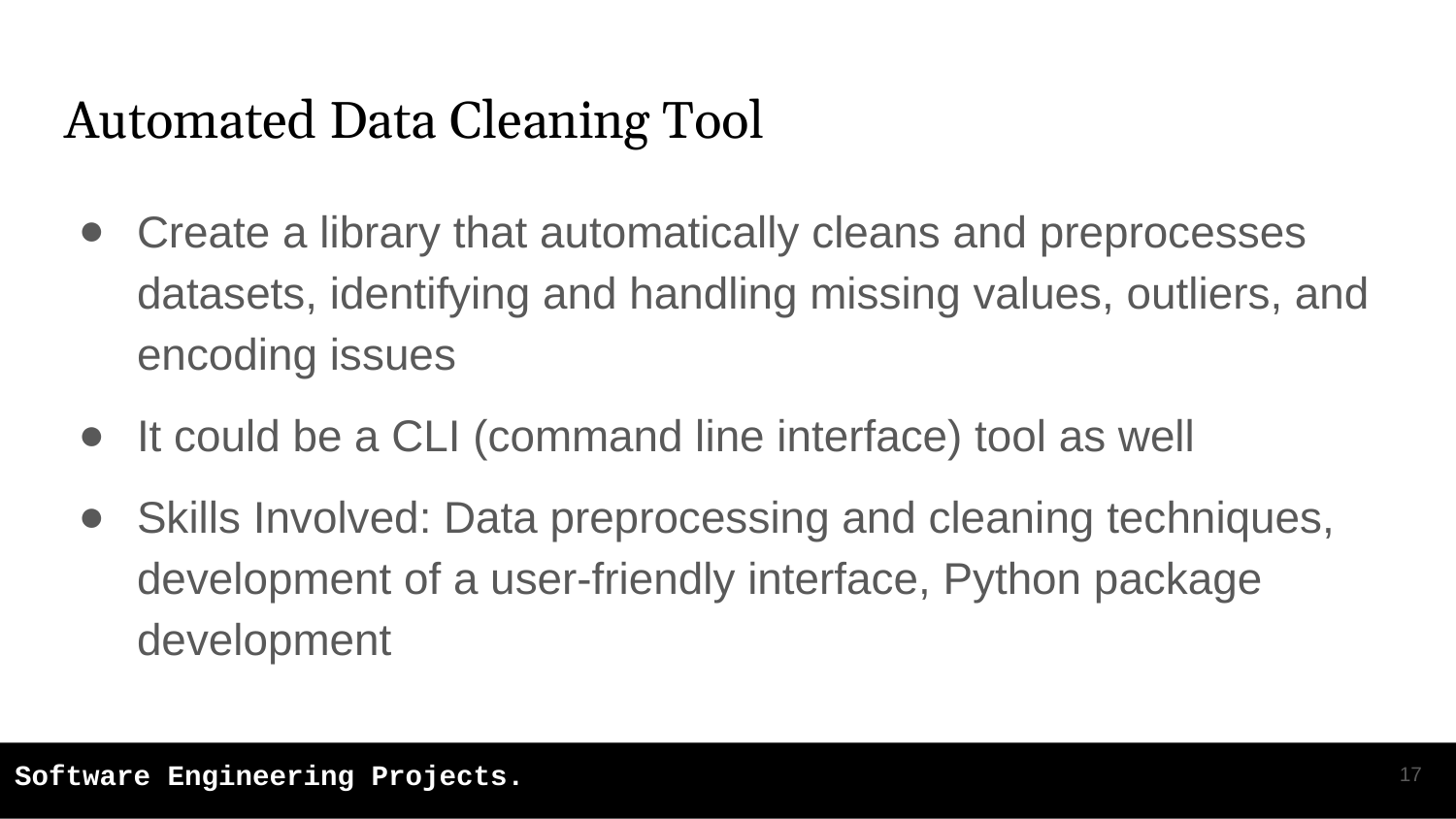

# Automated Data Cleaning Tool
Create a library that automatically cleans and preprocesses datasets, identifying and handling missing values, outliers, and encoding issues
It could be a CLI (command line interface) tool as well
Skills Involved: Data preprocessing and cleaning techniques, development of a user-friendly interface, Python package development
17
Software Engineering Projects.